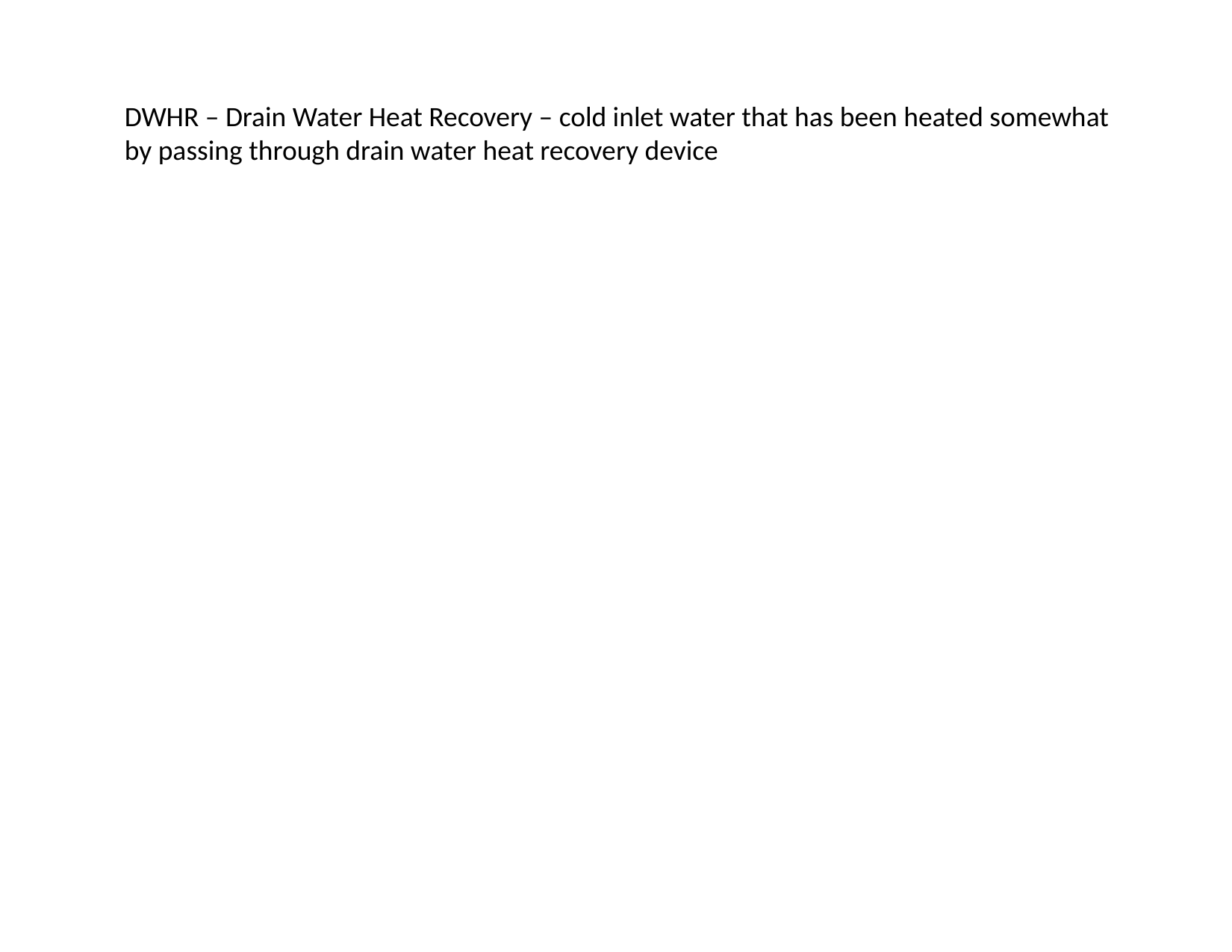

DWHR – Drain Water Heat Recovery – cold inlet water that has been heated somewhat by passing through drain water heat recovery device